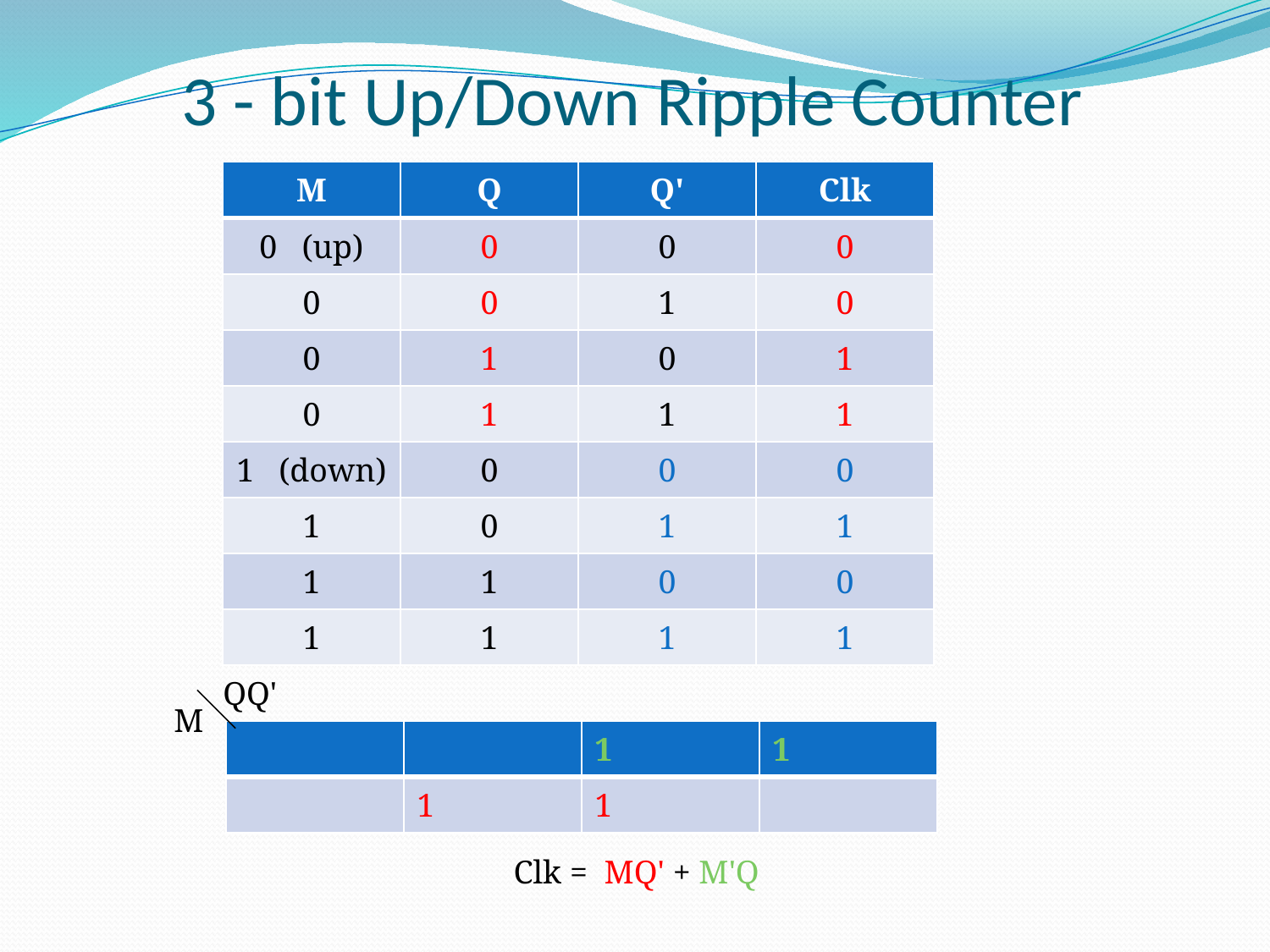

3 - bit Up/Down Ripple Counter
| M | Q | Q' | Clk |
| --- | --- | --- | --- |
| 0   (up) | 0 | 0 | 0 |
| 0 | 0 | 1 | 0 |
| 0 | 1 | 0 | 1 |
| 0 | 1 | 1 | 1 |
| 1   (down) | 0 | 0 | 0 |
| 1 | 0 | 1 | 1 |
| 1 | 1 | 0 | 0 |
| 1 | 1 | 1 | 1 |
QQ'
M
|  |  | 1 | 1 |
| --- | --- | --- | --- |
|  | 1 | 1 |  |
Clk =  MQ' + M'Q